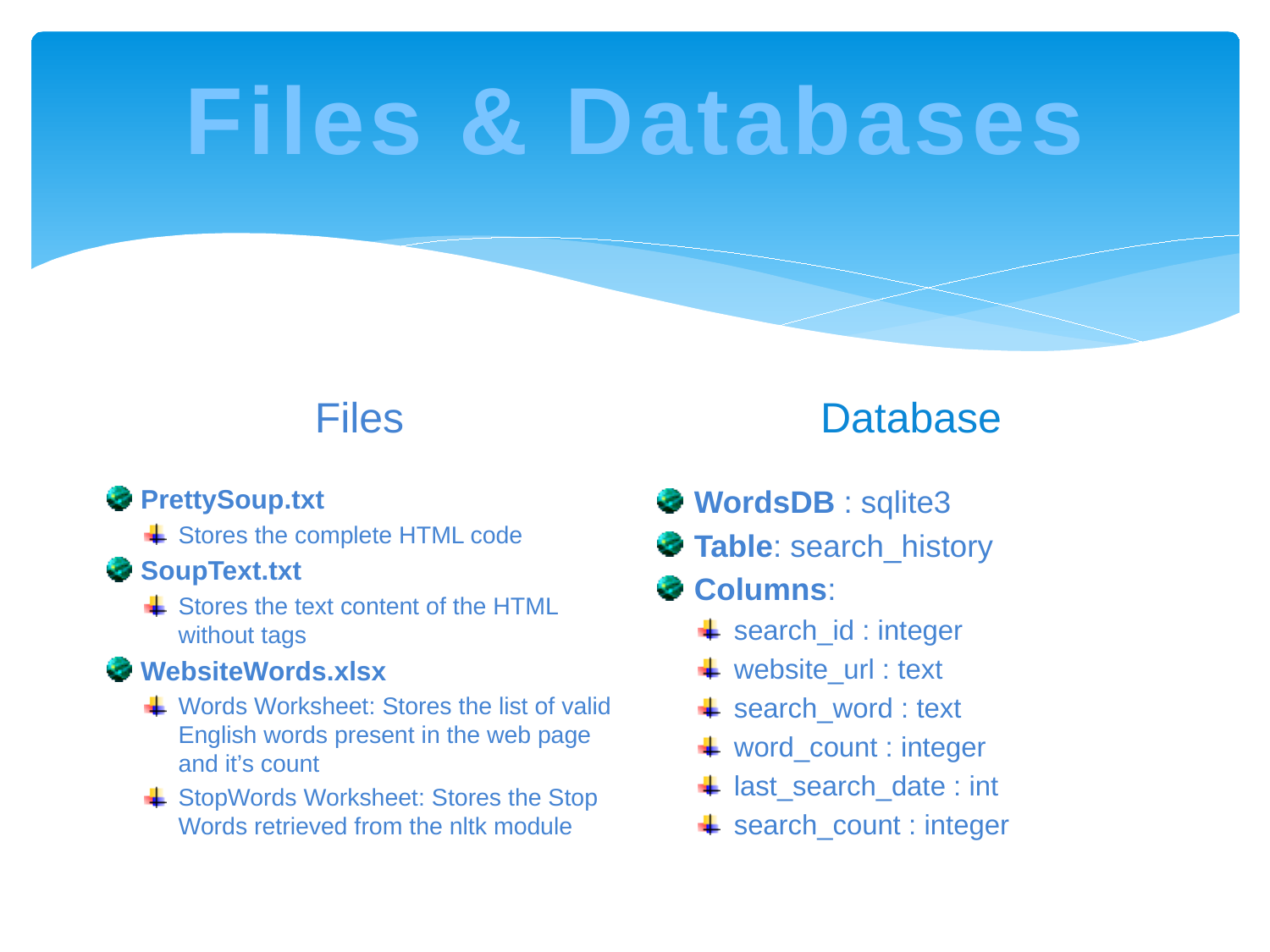

Files & Databases
Database
Files
PrettySoup.txt
Stores the complete HTML code
SoupText.txt
Stores the text content of the HTML without tags
WebsiteWords.xlsx
Words Worksheet: Stores the list of valid English words present in the web page and it’s count
StopWords Worksheet: Stores the Stop Words retrieved from the nltk module
WordsDB : sqlite3
Table: search_history
Columns:
search_id : integer
website_url : text
search_word : text
word_count : integer
last_search_date : int
search_count : integer